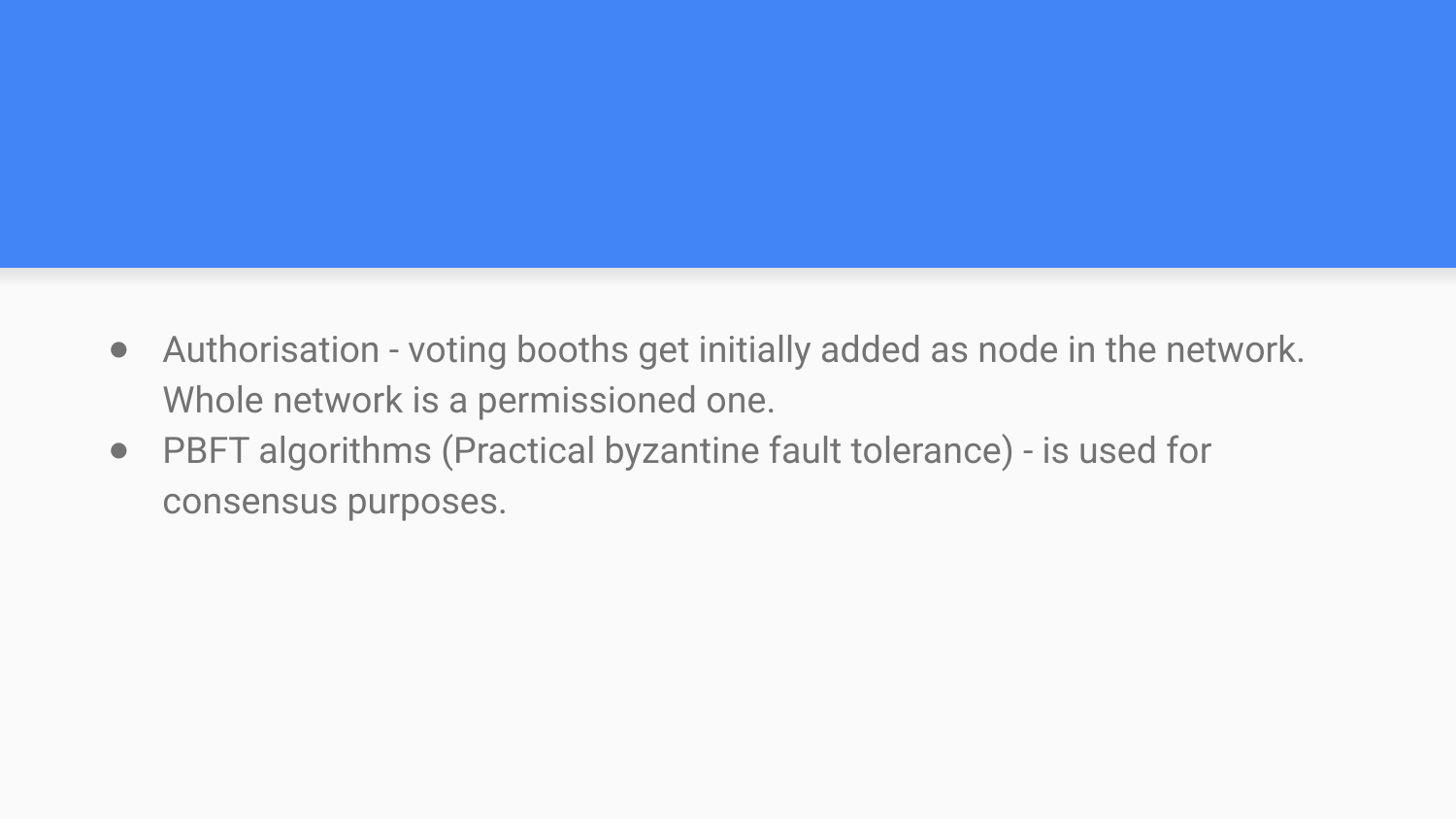

#
Authorisation - voting booths get initially added as node in the network. Whole network is a permissioned one.
PBFT algorithms (Practical byzantine fault tolerance) - is used for consensus purposes.